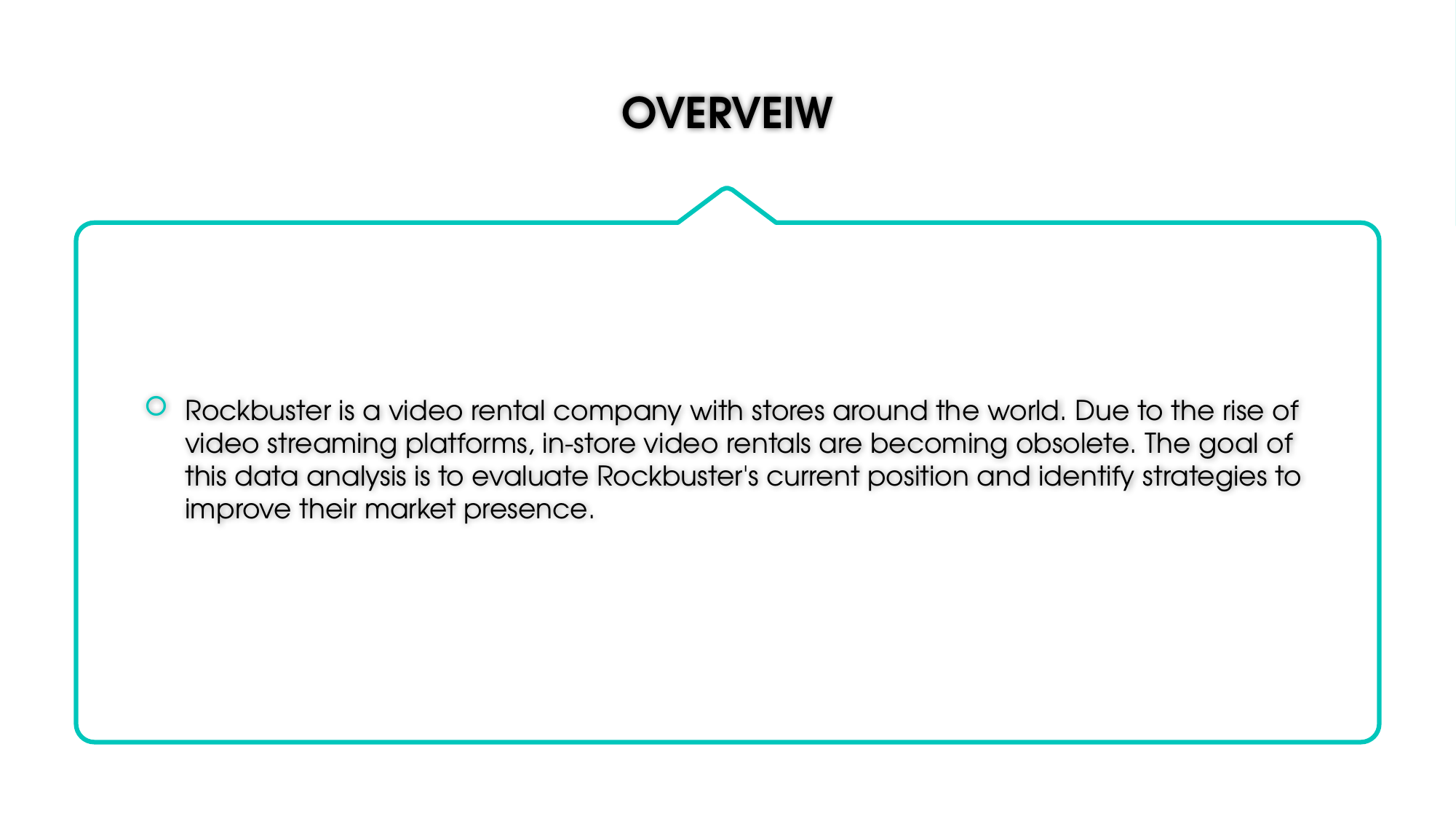

# OVERVEIW

Rockbuster is a video rental company with stores around the world. Due to the rise of video streaming platforms, in-store video rentals are becoming obsolete. The goal of this data analysis is to evaluate Rockbuster's current position and identify strategies to improve their market presence.